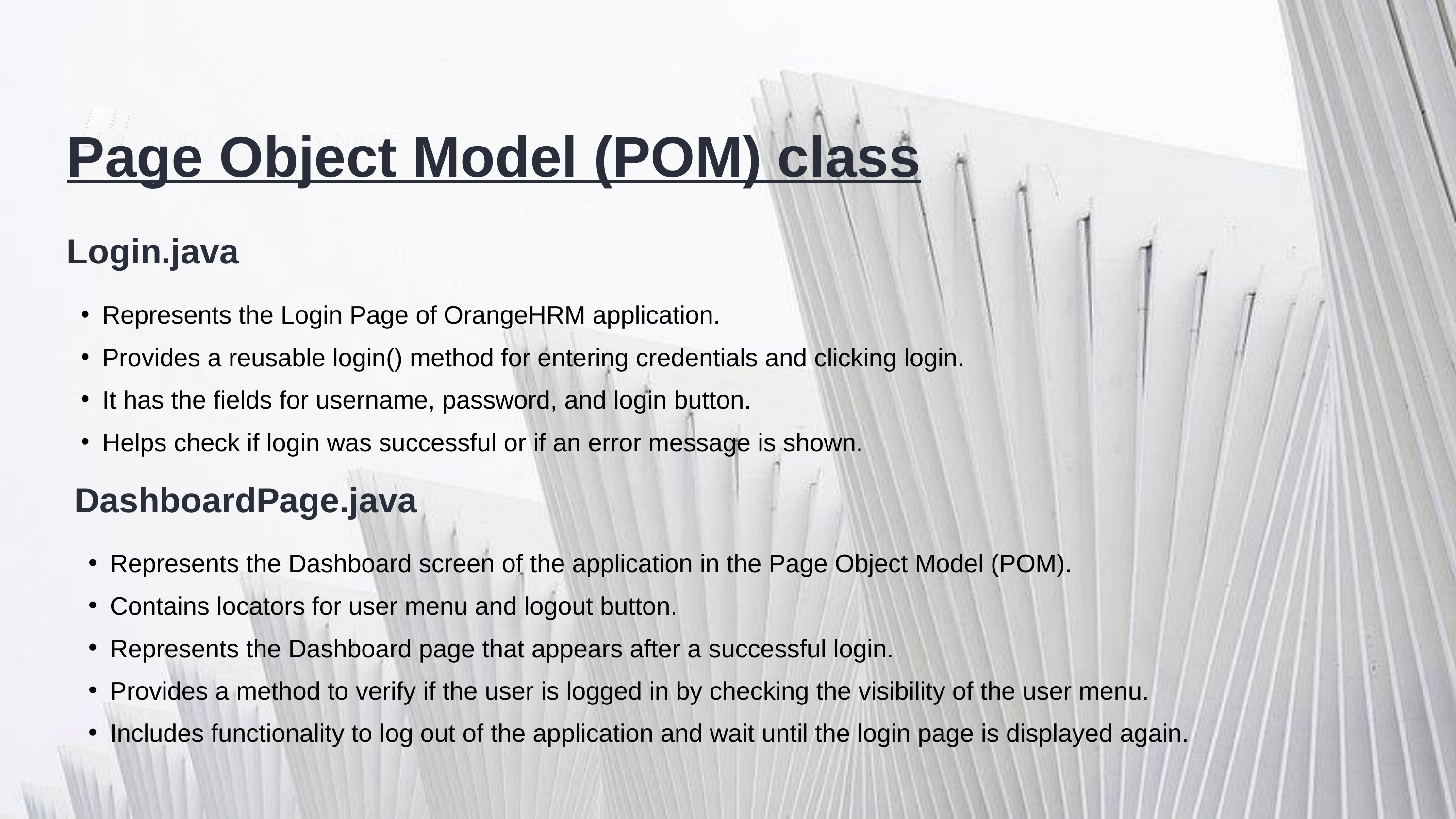

Page Object Model (POM) class

ADD COMPANY NAME
Login.java

Represents the Login Page of OrangeHRM application.
Provides a reusable login() method for entering credentials and clicking login.
It has the fields for username, password, and login button.
Helps check if login was successful or if an error message is shown.

DashboardPage.java

Represents the Dashboard screen of the application in the Page Object Model (POM).
Contains locators for user menu and logout button.
Represents the Dashboard page that appears after a successful login.
Provides a method to verify if the user is logged in by checking the visibility of the user menu.
Includes functionality to log out of the application and wait until the login page is displayed again.